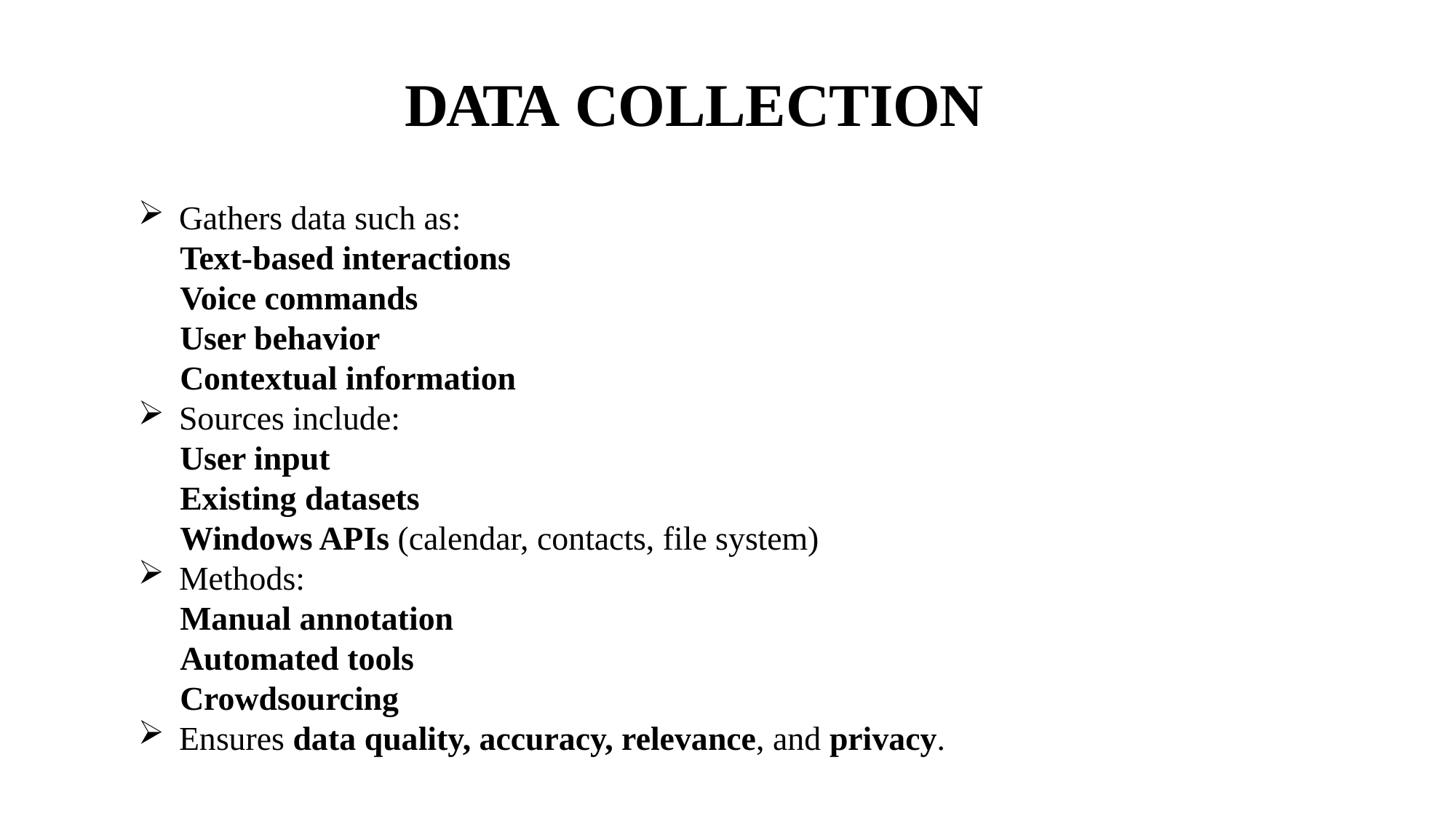

# DATA COLLECTION
Gathers data such as:
     Text-based interactions
     Voice commands
     User behavior
     Contextual information
Sources include:
     User input
     Existing datasets
     Windows APIs (calendar, contacts, file system)
Methods:
     Manual annotation
     Automated tools
     Crowdsourcing
Ensures data quality, accuracy, relevance, and privacy.
4